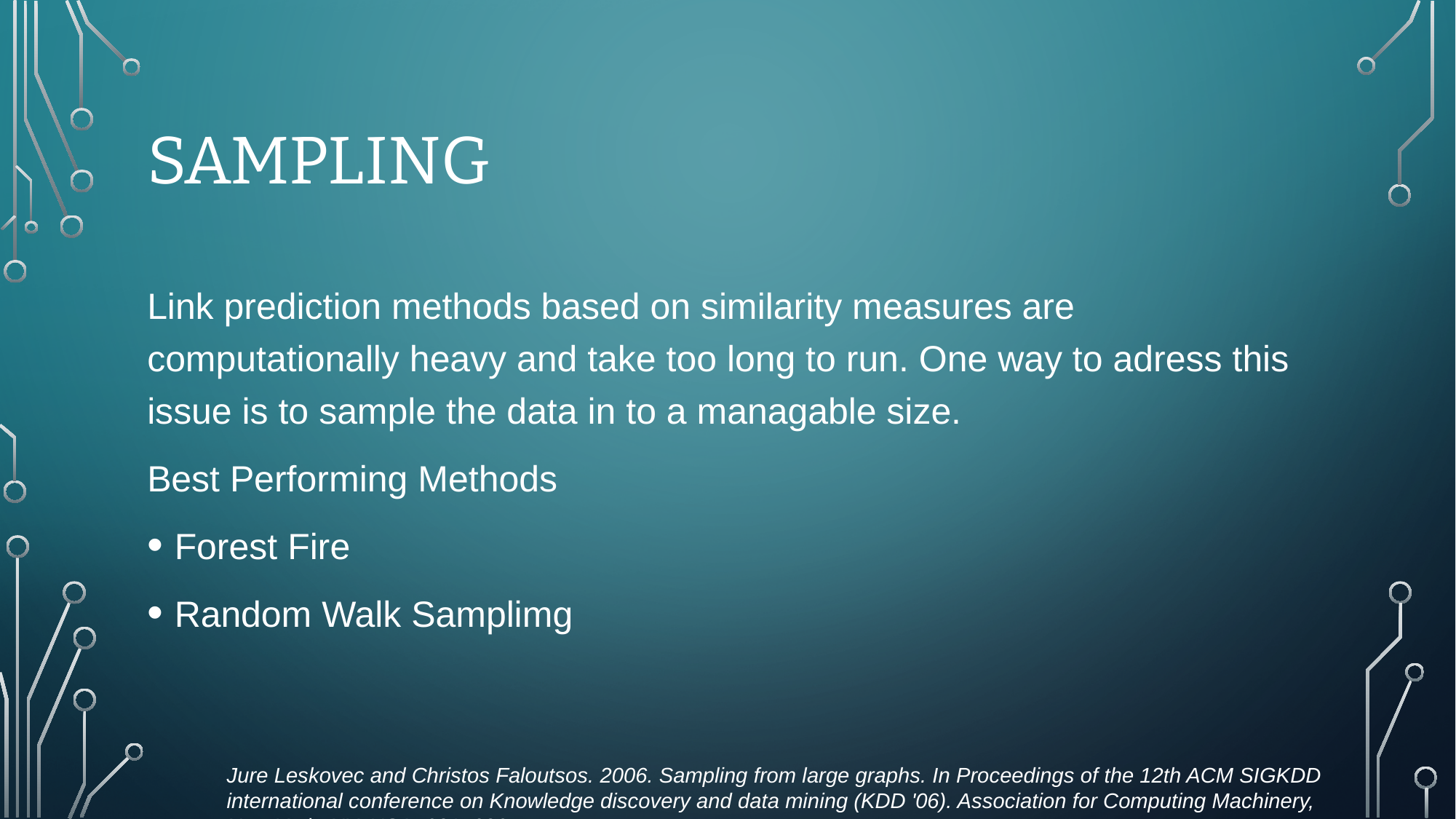

# Sampling
Link prediction methods based on similarity measures are computationally heavy and take too long to run. One way to adress this issue is to sample the data in to a managable size.
Best Performing Methods
Forest Fire
Random Walk Samplimg

Jure Leskovec and Christos Faloutsos. 2006. Sampling from large graphs. In Proceedings of the 12th ACM SIGKDD international conference on Knowledge discovery and data mining (KDD '06). Association for Computing Machinery, New York, NY, USA, 631–636.